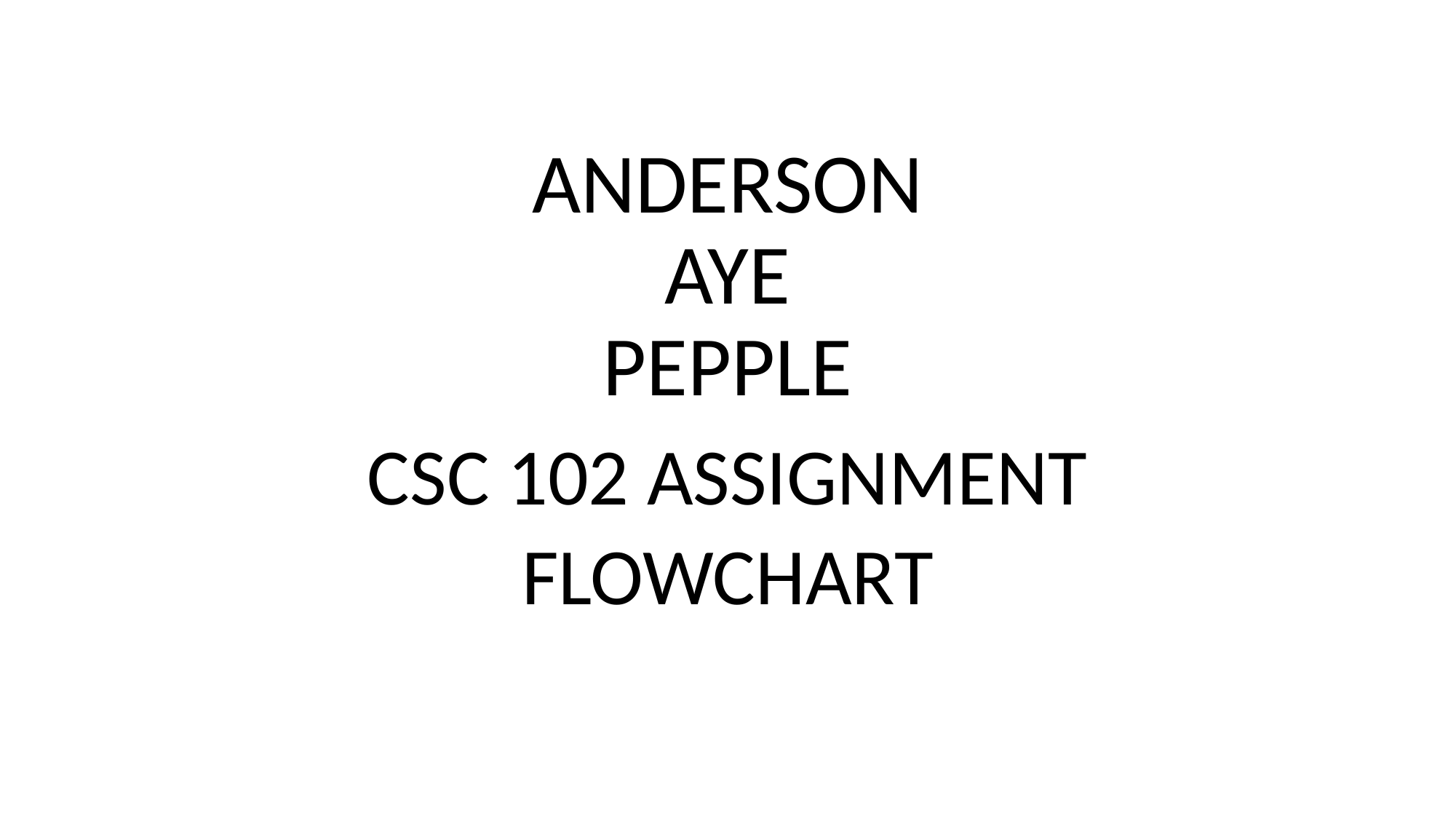

# ANDERSON AYE PEPPLE
CSC 102 ASSIGNMENT
FLOWCHART